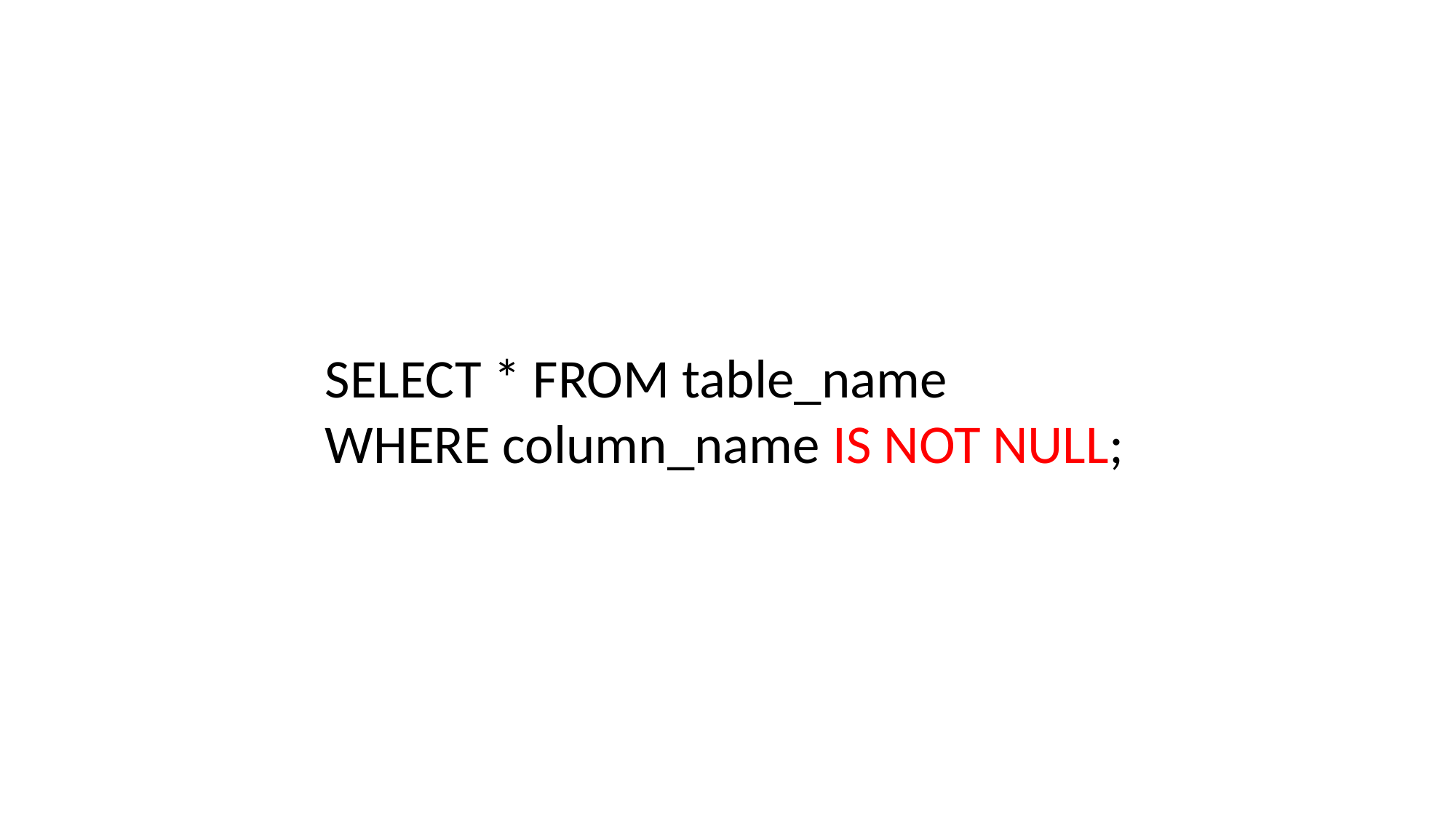

SELECT * FROM table_name
WHERE column_name IS NOT NULL;